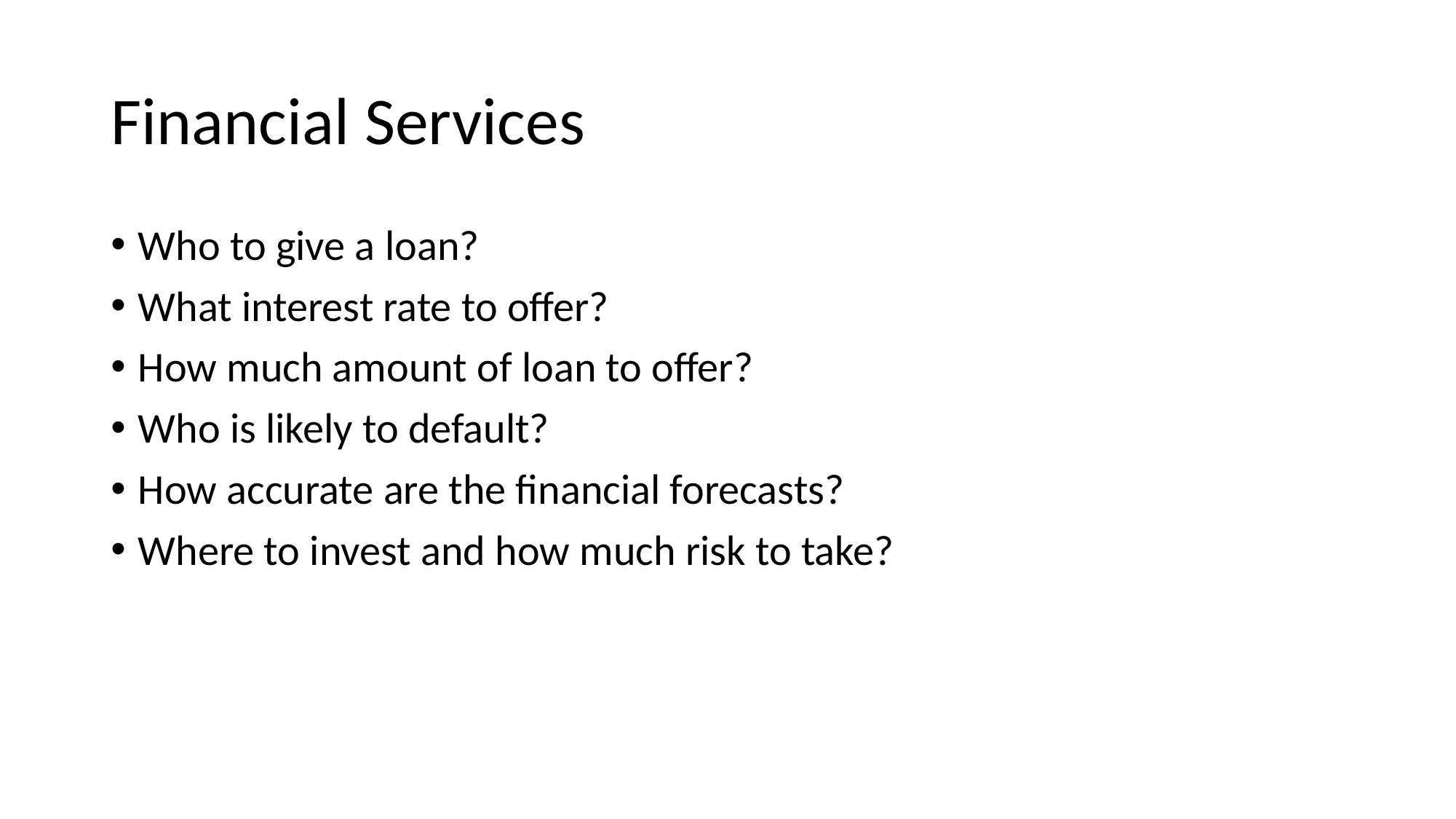

# Financial Services
Who to give a loan?
What interest rate to offer?
How much amount of loan to offer?
Who is likely to default?
How accurate are the financial forecasts?
Where to invest and how much risk to take?